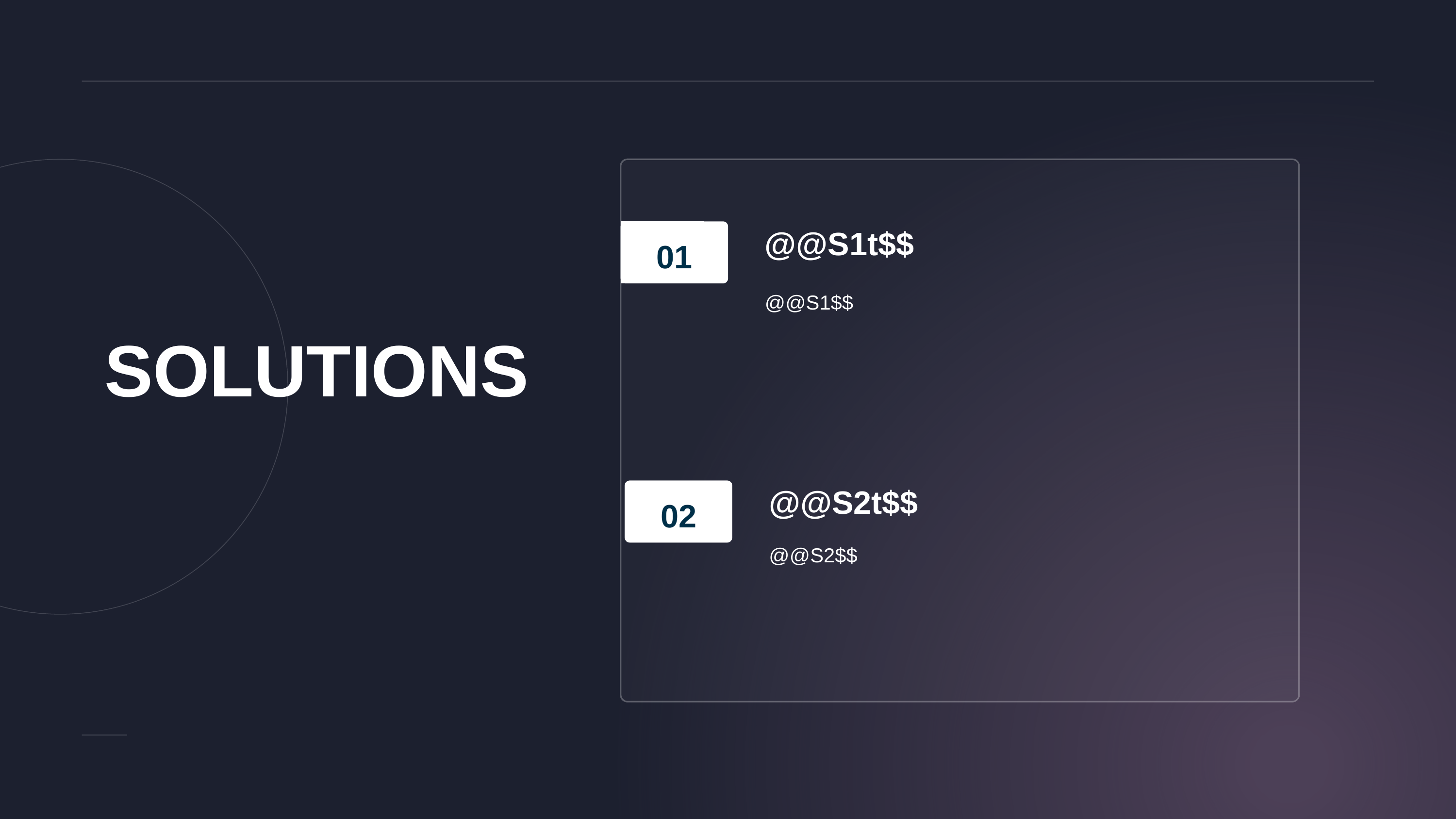

@@S1t$$

01
@@S1$$

SOLUTIONS

@@S2t$$

02

@@S2$$